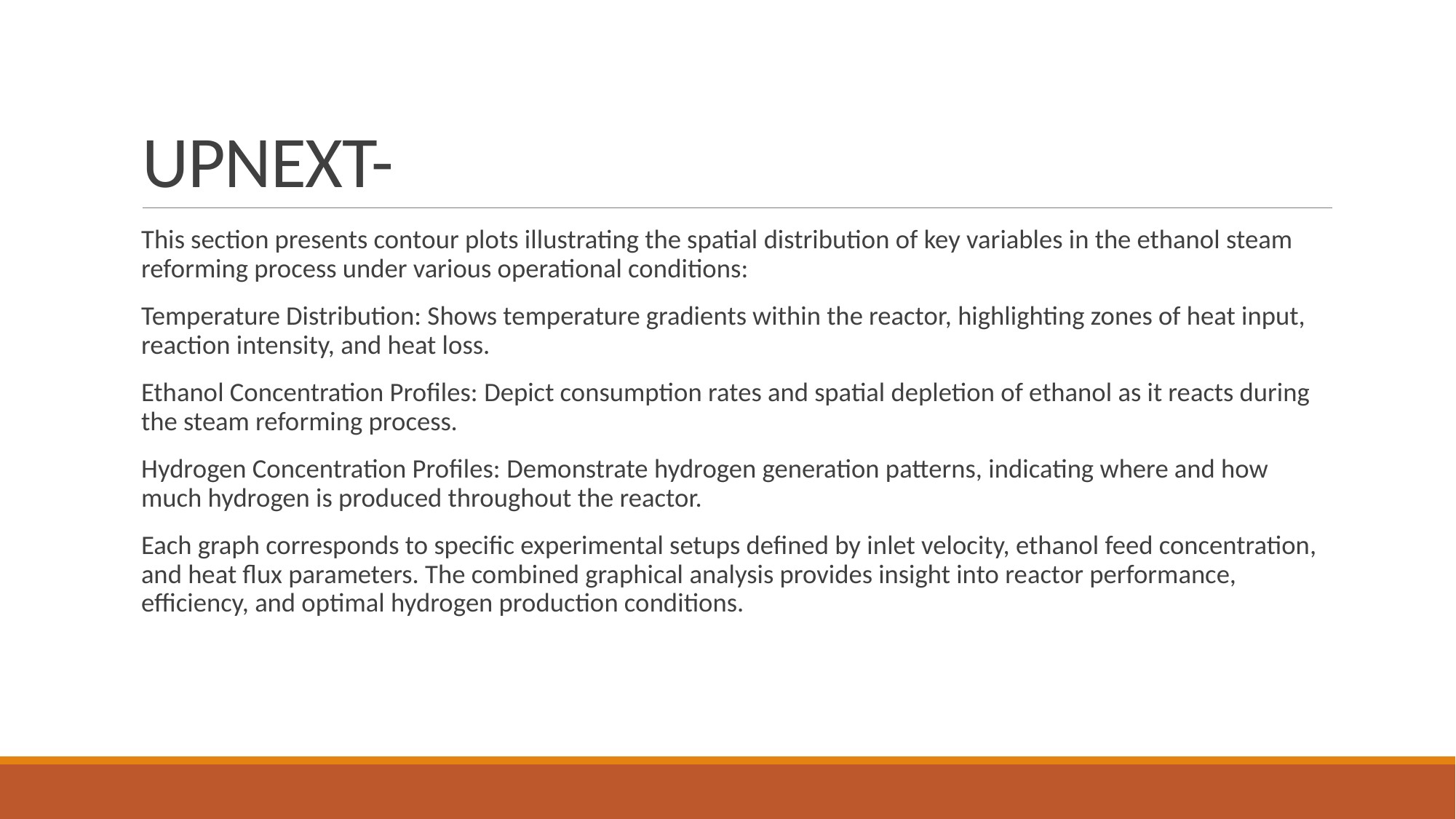

# UPNEXT-
This section presents contour plots illustrating the spatial distribution of key variables in the ethanol steam reforming process under various operational conditions:
Temperature Distribution: Shows temperature gradients within the reactor, highlighting zones of heat input, reaction intensity, and heat loss.
Ethanol Concentration Profiles: Depict consumption rates and spatial depletion of ethanol as it reacts during the steam reforming process.
Hydrogen Concentration Profiles: Demonstrate hydrogen generation patterns, indicating where and how much hydrogen is produced throughout the reactor.
Each graph corresponds to specific experimental setups defined by inlet velocity, ethanol feed concentration, and heat flux parameters. The combined graphical analysis provides insight into reactor performance, efficiency, and optimal hydrogen production conditions.